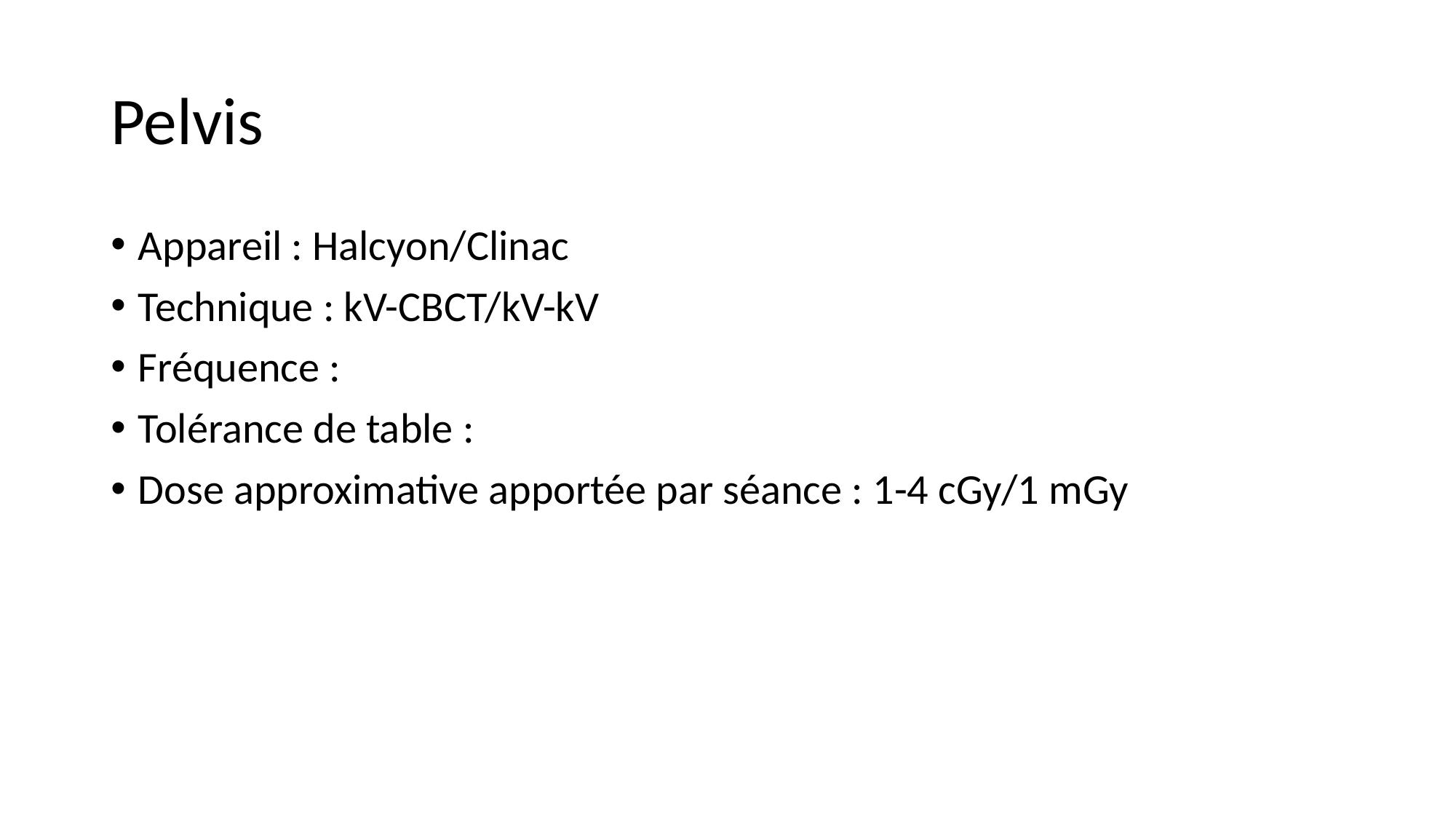

# Pelvis
Appareil : Halcyon/Clinac
Technique : kV-CBCT/kV-kV
Fréquence :
Tolérance de table :
Dose approximative apportée par séance : 1-4 cGy/1 mGy